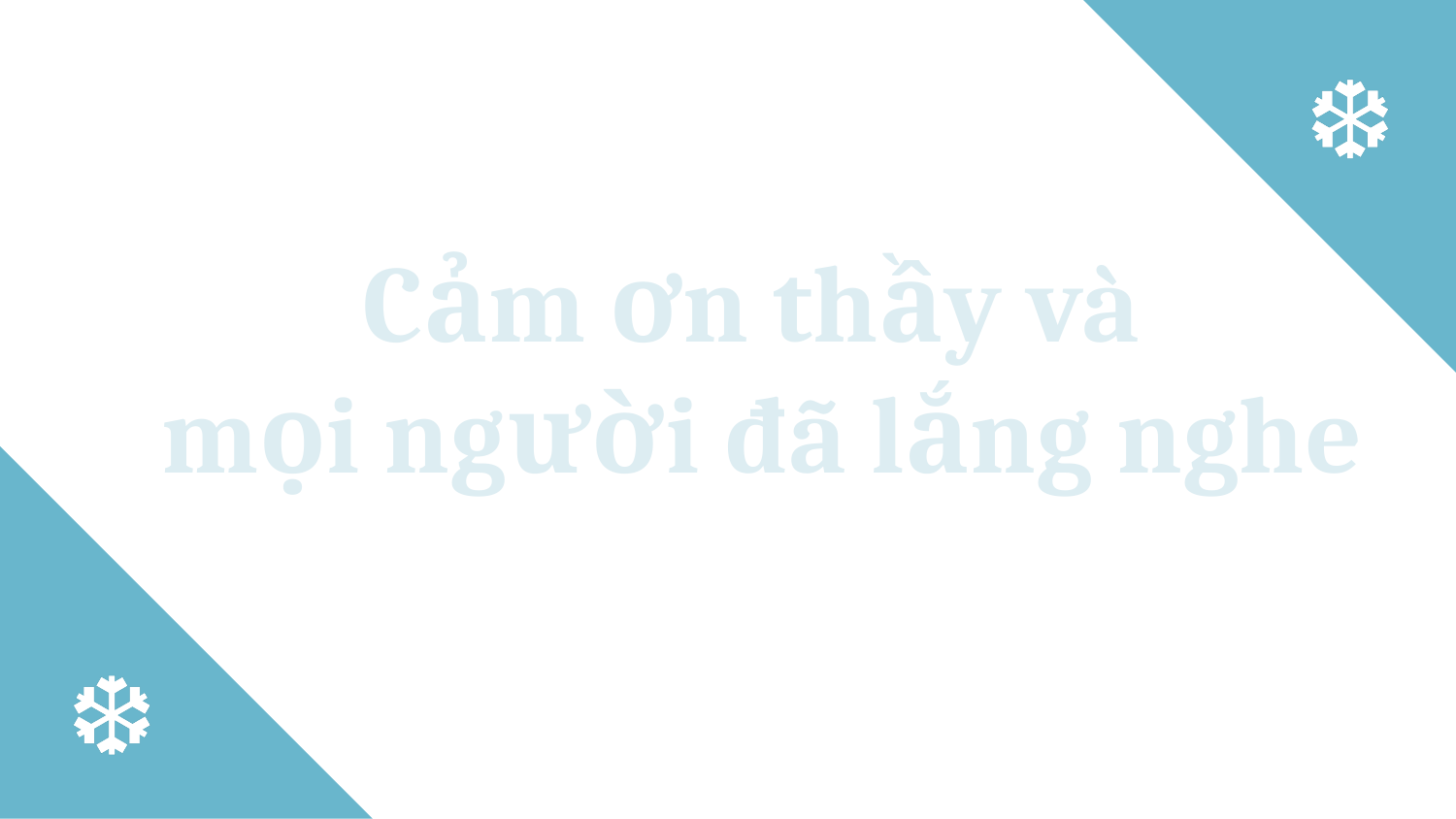

❆
Cảm ơn thầy và
mọi người đã lắng nghe
❆